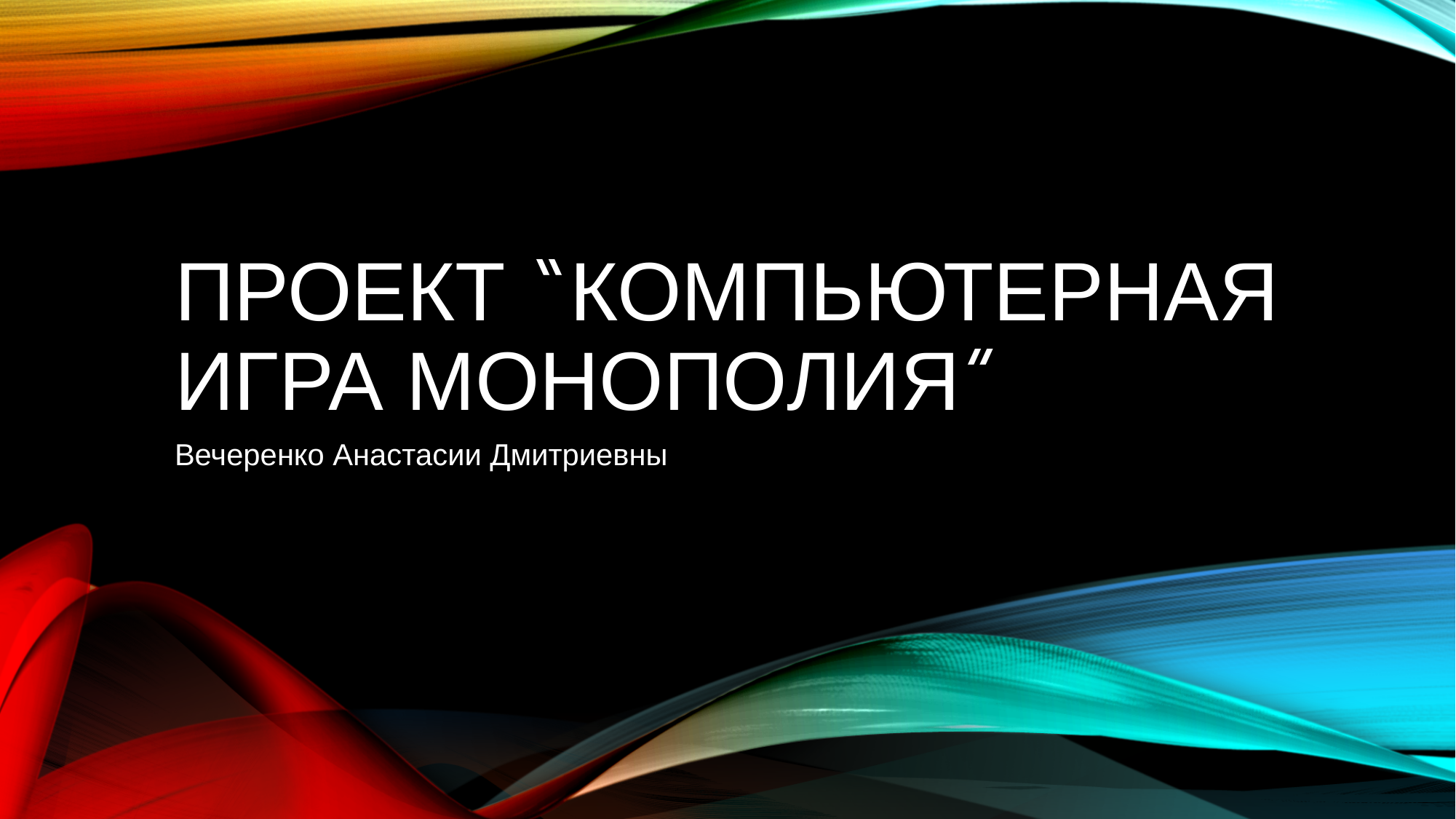

# Проект “Компьютерная игра Монополия”
Вечеренко Анастасии Дмитриевны